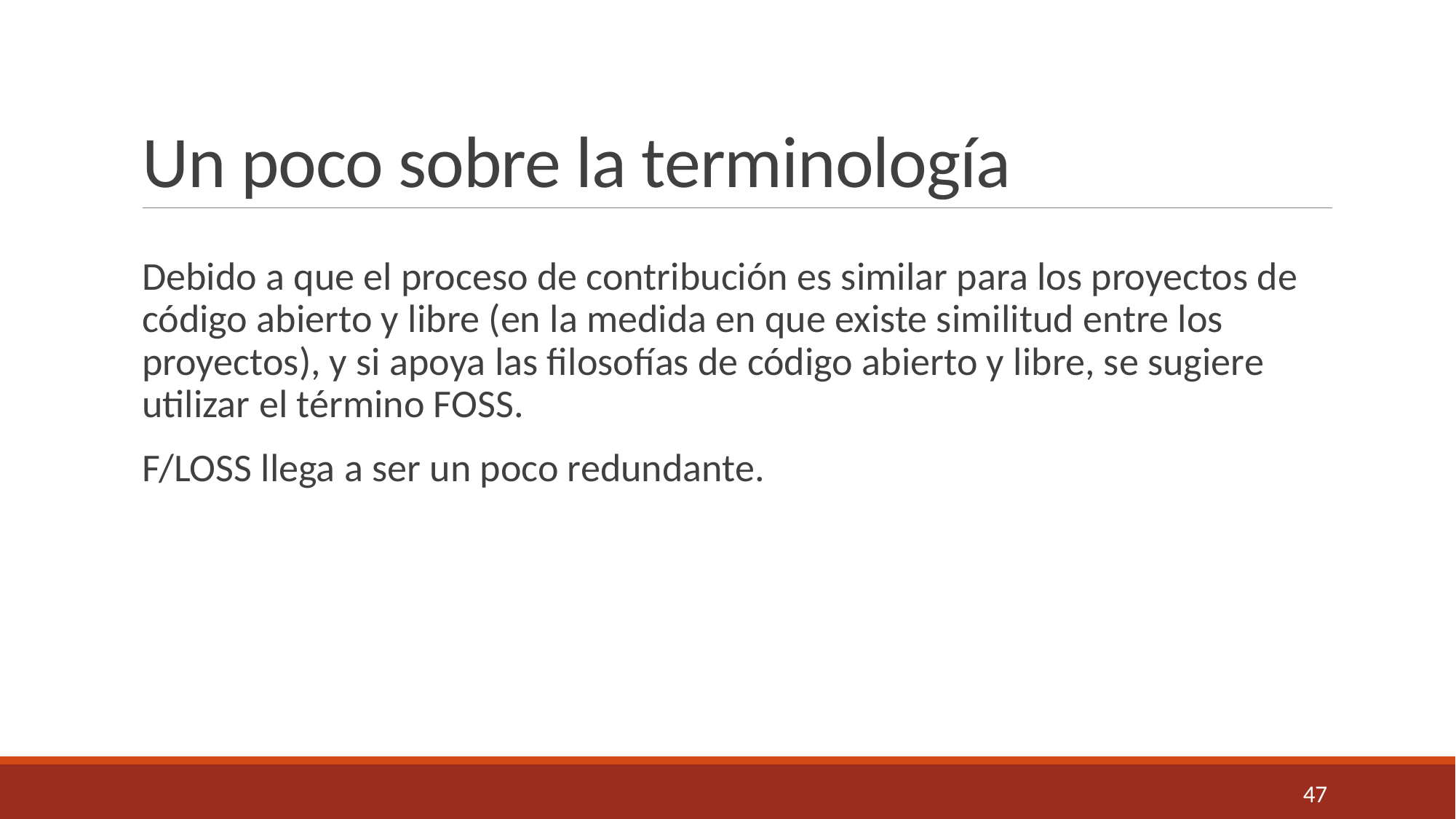

# Un poco sobre la terminología
Debido a que el proceso de contribución es similar para los proyectos de código abierto y libre (en la medida en que existe similitud entre los proyectos), y si apoya las filosofías de código abierto y libre, se sugiere utilizar el término FOSS.
F/LOSS llega a ser un poco redundante.
47